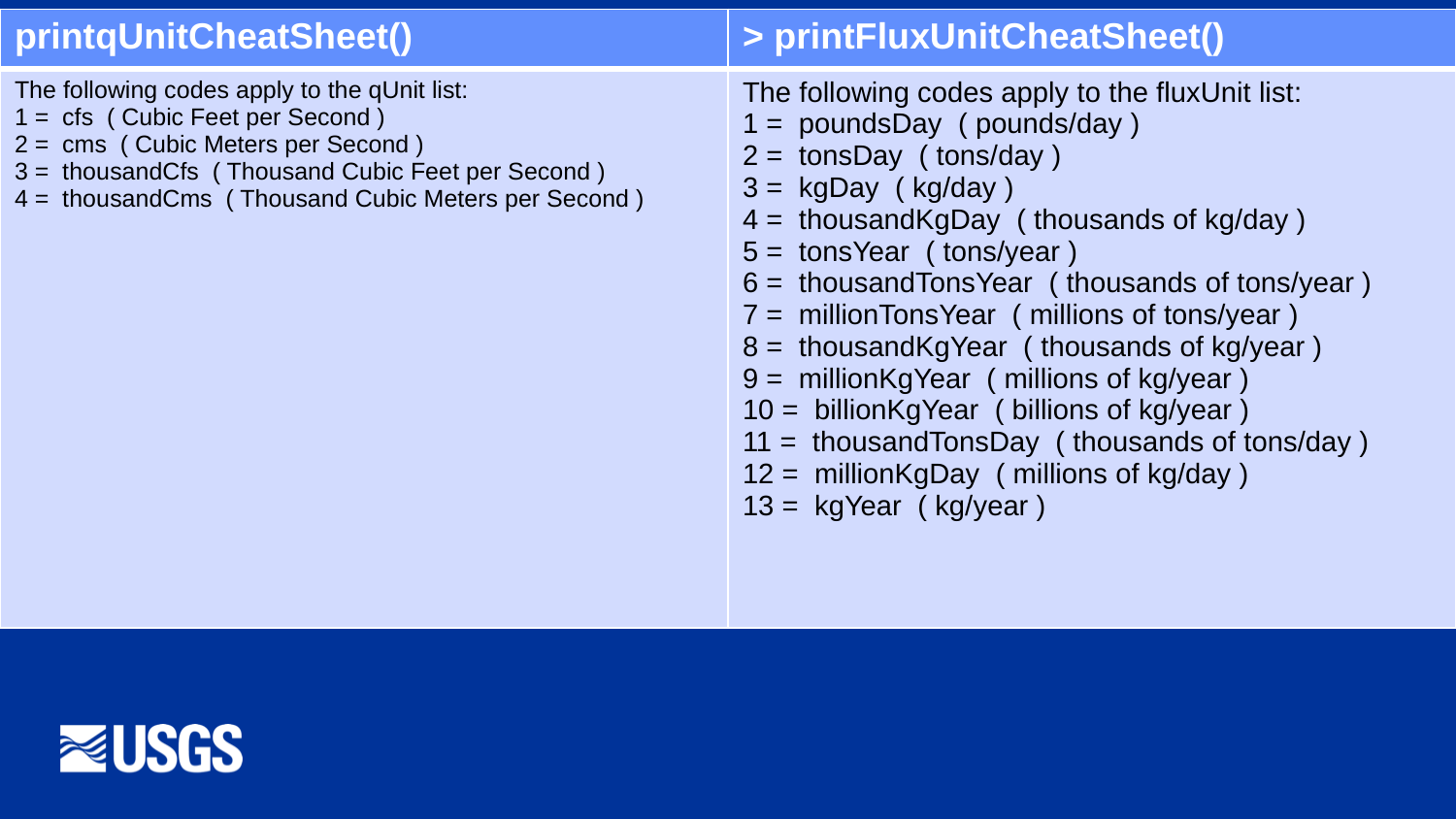

| printqUnitCheatSheet() | > printFluxUnitCheatSheet() |
| --- | --- |
| The following codes apply to the qUnit list: 1 = cfs ( Cubic Feet per Second ) 2 = cms ( Cubic Meters per Second ) 3 = thousandCfs ( Thousand Cubic Feet per Second ) 4 = thousandCms ( Thousand Cubic Meters per Second ) | The following codes apply to the fluxUnit list: 1 = poundsDay ( pounds/day ) 2 = tonsDay ( tons/day ) 3 = kgDay ( kg/day ) 4 = thousandKgDay ( thousands of kg/day ) 5 = tonsYear ( tons/year ) 6 = thousandTonsYear ( thousands of tons/year ) 7 = millionTonsYear ( millions of tons/year ) 8 = thousandKgYear ( thousands of kg/year ) 9 = millionKgYear ( millions of kg/year ) 10 = billionKgYear ( billions of kg/year ) 11 = thousandTonsDay ( thousands of tons/day ) 12 = millionKgDay ( millions of kg/day ) 13 = kgYear ( kg/year ) |